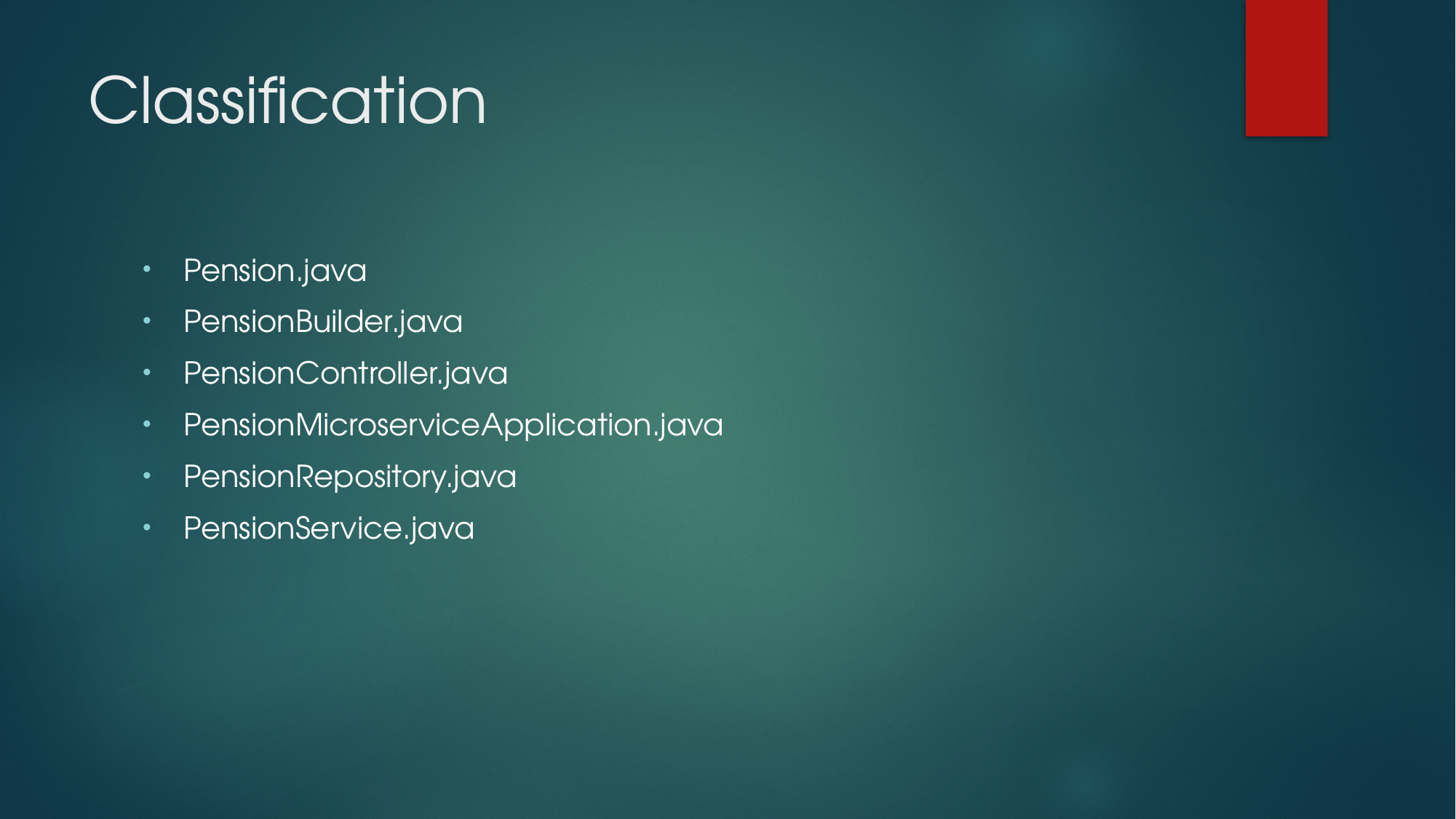

# Classification
Pension.java
PensionBuilder.java
PensionController.java
PensionMicroserviceApplication.java
PensionRepository.java
PensionService.java